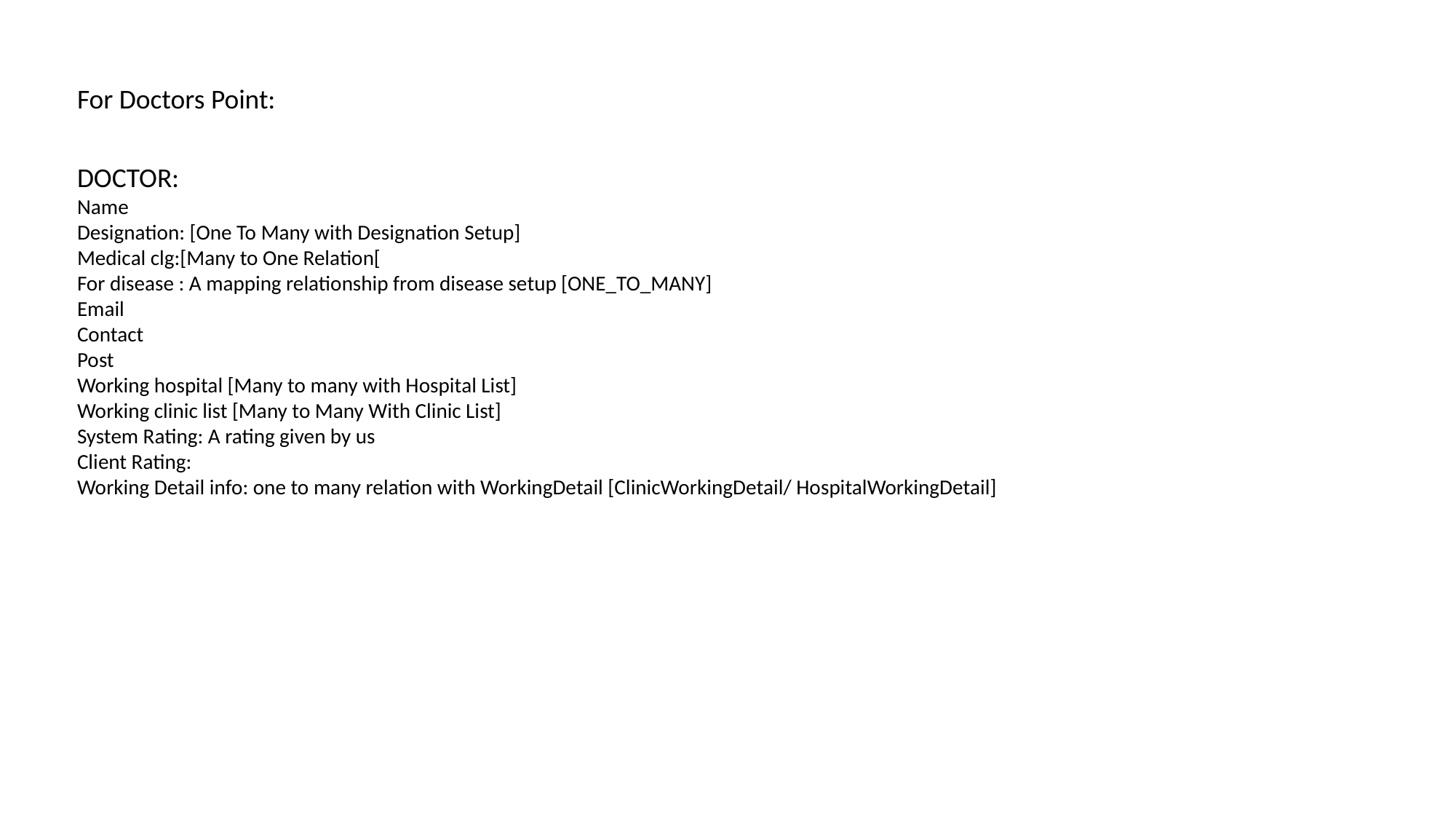

For Doctors Point:
DOCTOR:
Name
Designation: [One To Many with Designation Setup]
Medical clg:[Many to One Relation[
For disease : A mapping relationship from disease setup [ONE_TO_MANY]
Email
Contact
Post
Working hospital [Many to many with Hospital List]
Working clinic list [Many to Many With Clinic List]
System Rating: A rating given by us
Client Rating:
Working Detail info: one to many relation with WorkingDetail [ClinicWorkingDetail/ HospitalWorkingDetail]